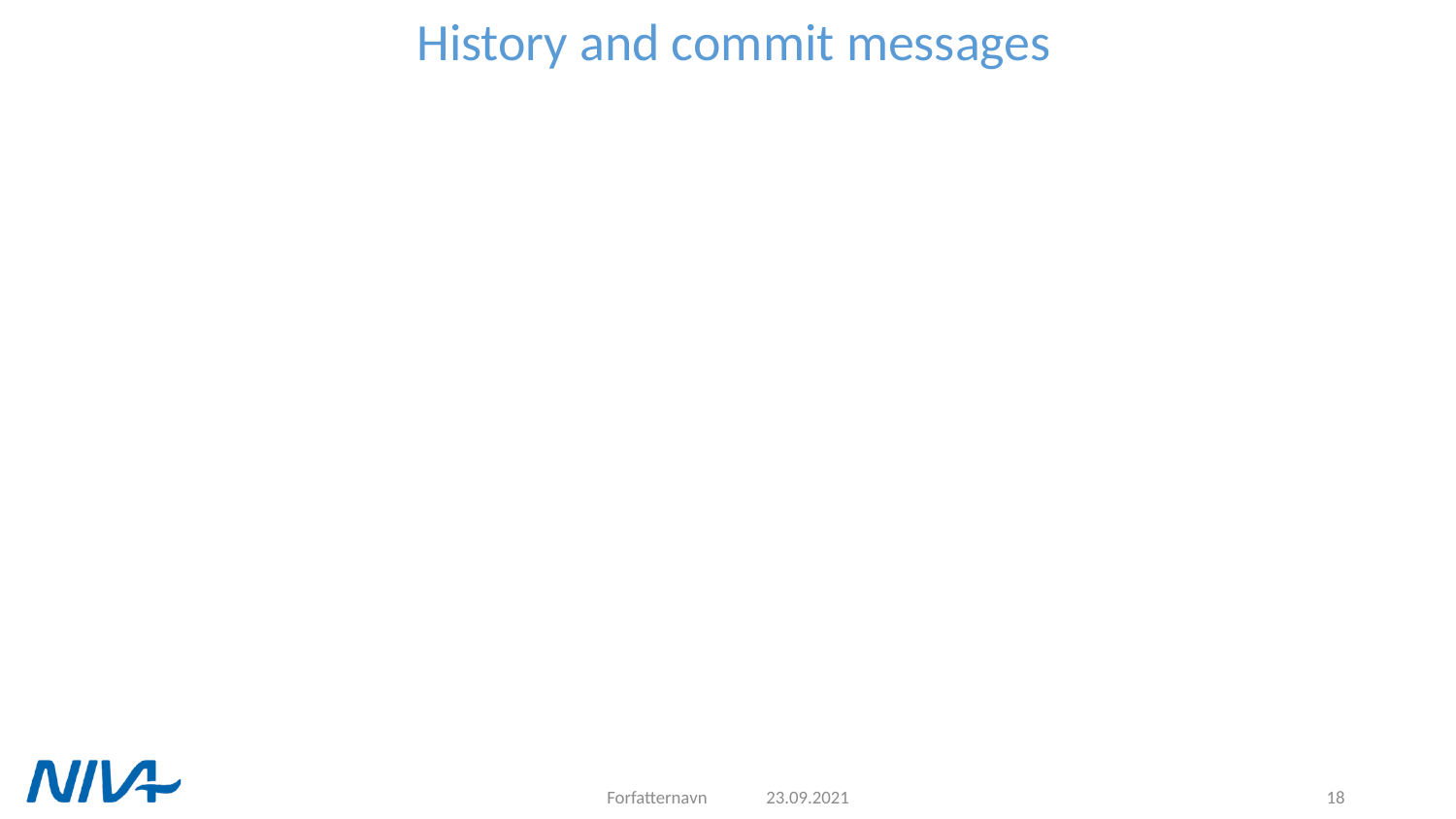

# History and commit messages

Forfatternavn

23.09.2021
18